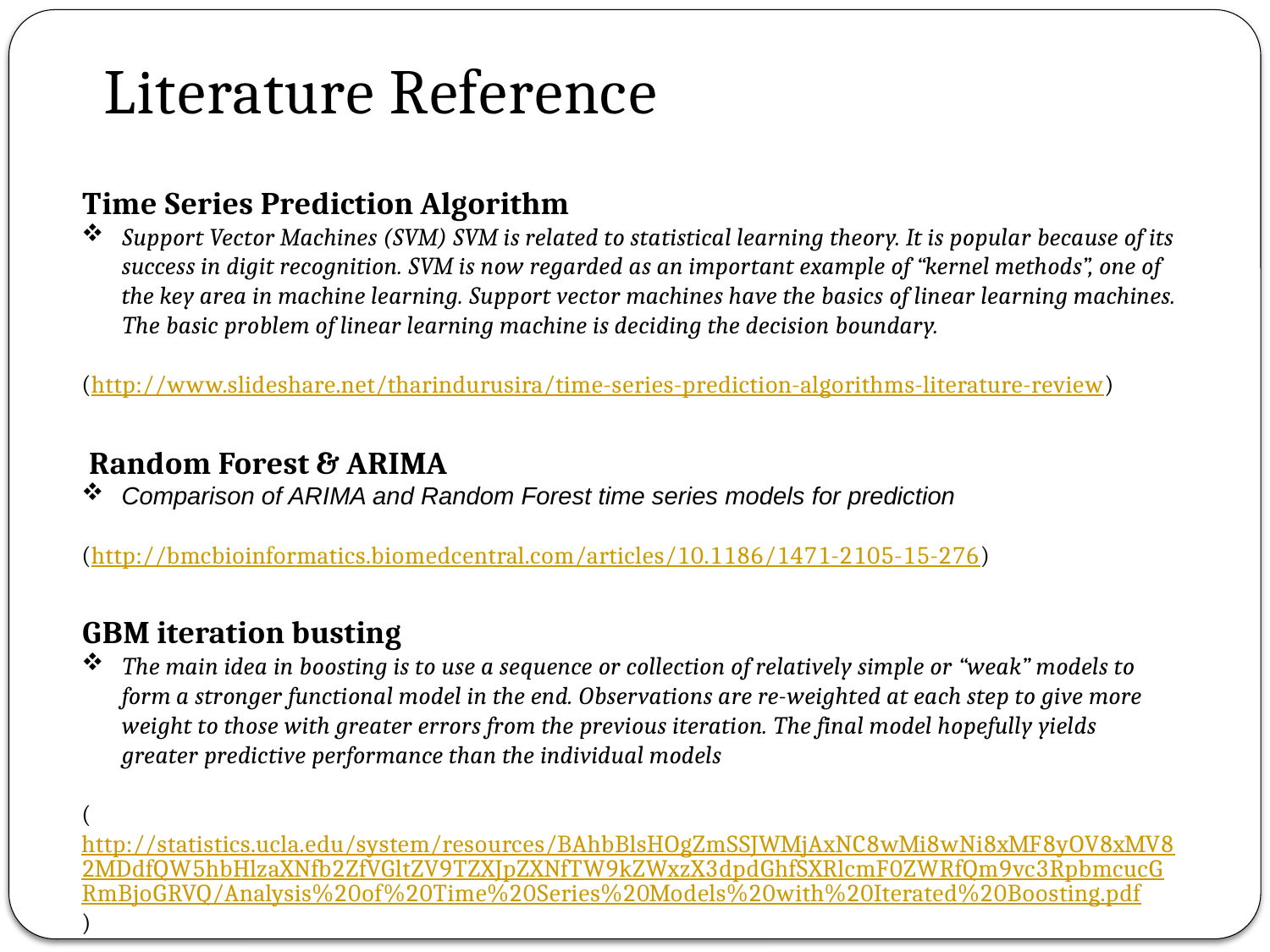

# Literature Reference
Time Series Prediction Algorithm
Support Vector Machines (SVM) SVM is related to statistical learning theory. It is popular because of its success in digit recognition. SVM is now regarded as an important example of “kernel methods”, one of the key area in machine learning. Support vector machines have the basics of linear learning machines. The basic problem of linear learning machine is deciding the decision boundary.

(http://www.slideshare.net/tharindurusira/time-series-prediction-algorithms-literature-review)
 Random Forest & ARIMA
Comparison of ARIMA and Random Forest time series models for prediction

(http://bmcbioinformatics.biomedcentral.com/articles/10.1186/1471-2105-15-276)
GBM iteration busting
The main idea in boosting is to use a sequence or collection of relatively simple or “weak” models to form a stronger functional model in the end. Observations are re-weighted at each step to give more weight to those with greater errors from the previous iteration. The final model hopefully yields greater predictive performance than the individual models

(http://statistics.ucla.edu/system/resources/BAhbBlsHOgZmSSJWMjAxNC8wMi8wNi8xMF8yOV8xMV82MDdfQW5hbHlzaXNfb2ZfVGltZV9TZXJpZXNfTW9kZWxzX3dpdGhfSXRlcmF0ZWRfQm9vc3RpbmcucGRmBjoGRVQ/Analysis%20of%20Time%20Series%20Models%20with%20Iterated%20Boosting.pdf)